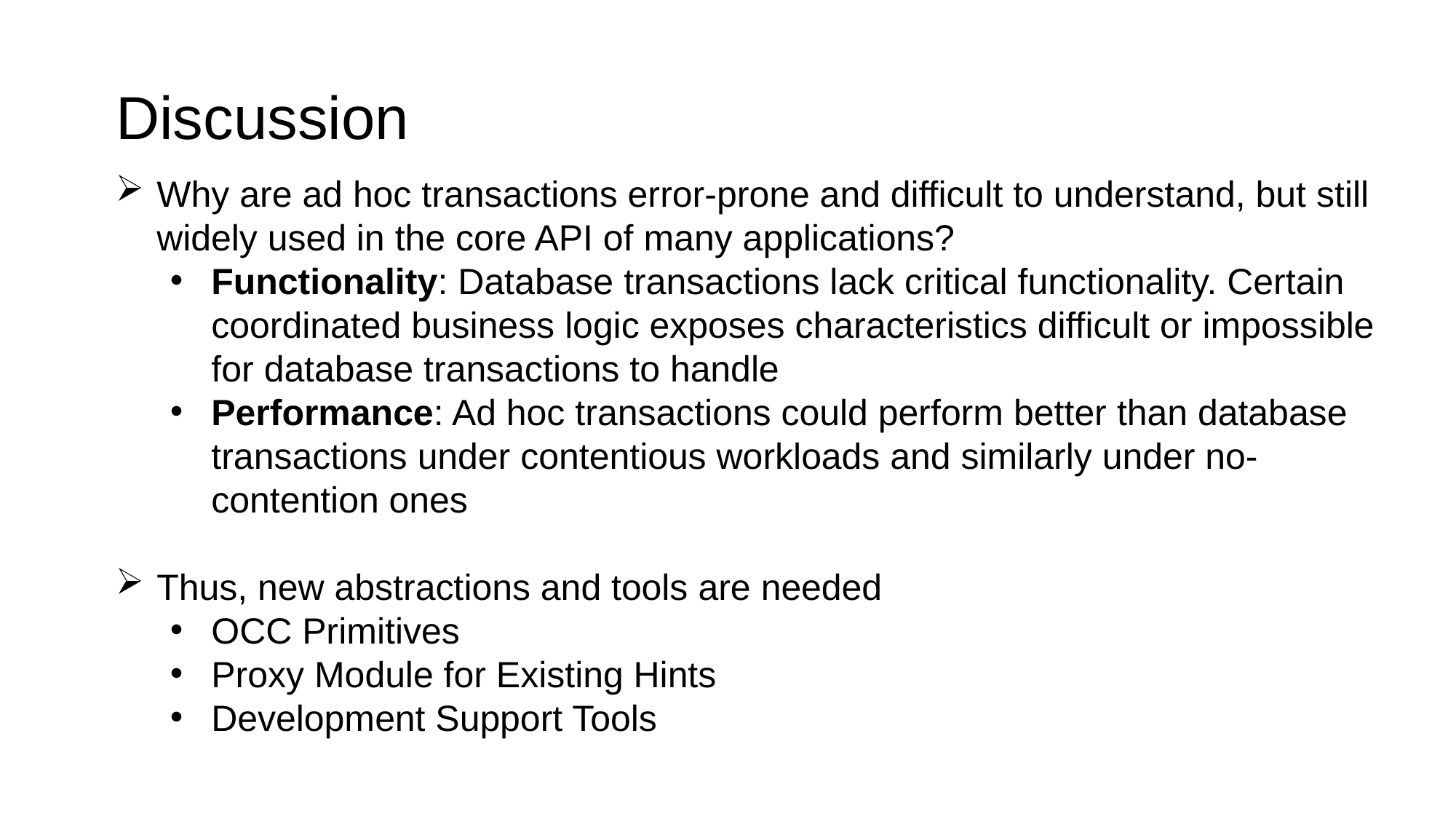

Discussion
Why are ad hoc transactions error-prone and difficult to understand, but still widely used in the core API of many applications?
Functionality: Database transactions lack critical functionality. Certain coordinated business logic exposes characteristics difficult or impossible for database transactions to handle
Performance: Ad hoc transactions could perform better than database transactions under contentious workloads and similarly under no-contention ones

Thus, new abstractions and tools are needed
OCC Primitives
Proxy Module for Existing Hints
Development Support Tools